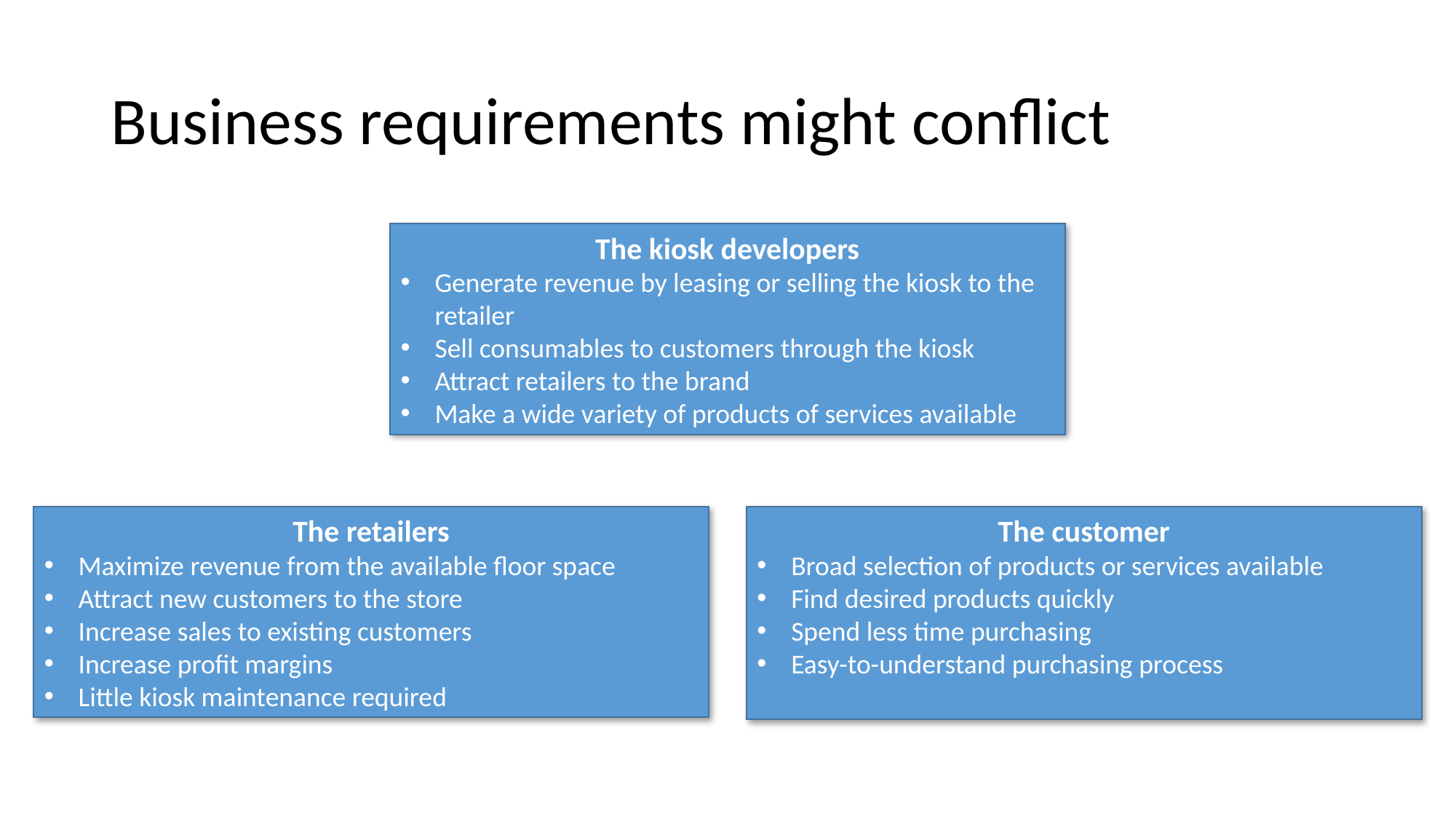

# Business requirements might conflict
The kiosk developers
Generate revenue by leasing or selling the kiosk to the retailer
Sell consumables to customers through the kiosk
Attract retailers to the brand
Make a wide variety of products of services available
The retailers
Maximize revenue from the available floor space
Attract new customers to the store
Increase sales to existing customers
Increase profit margins
Little kiosk maintenance required
The customer
Broad selection of products or services available
Find desired products quickly
Spend less time purchasing
Easy-to-understand purchasing process